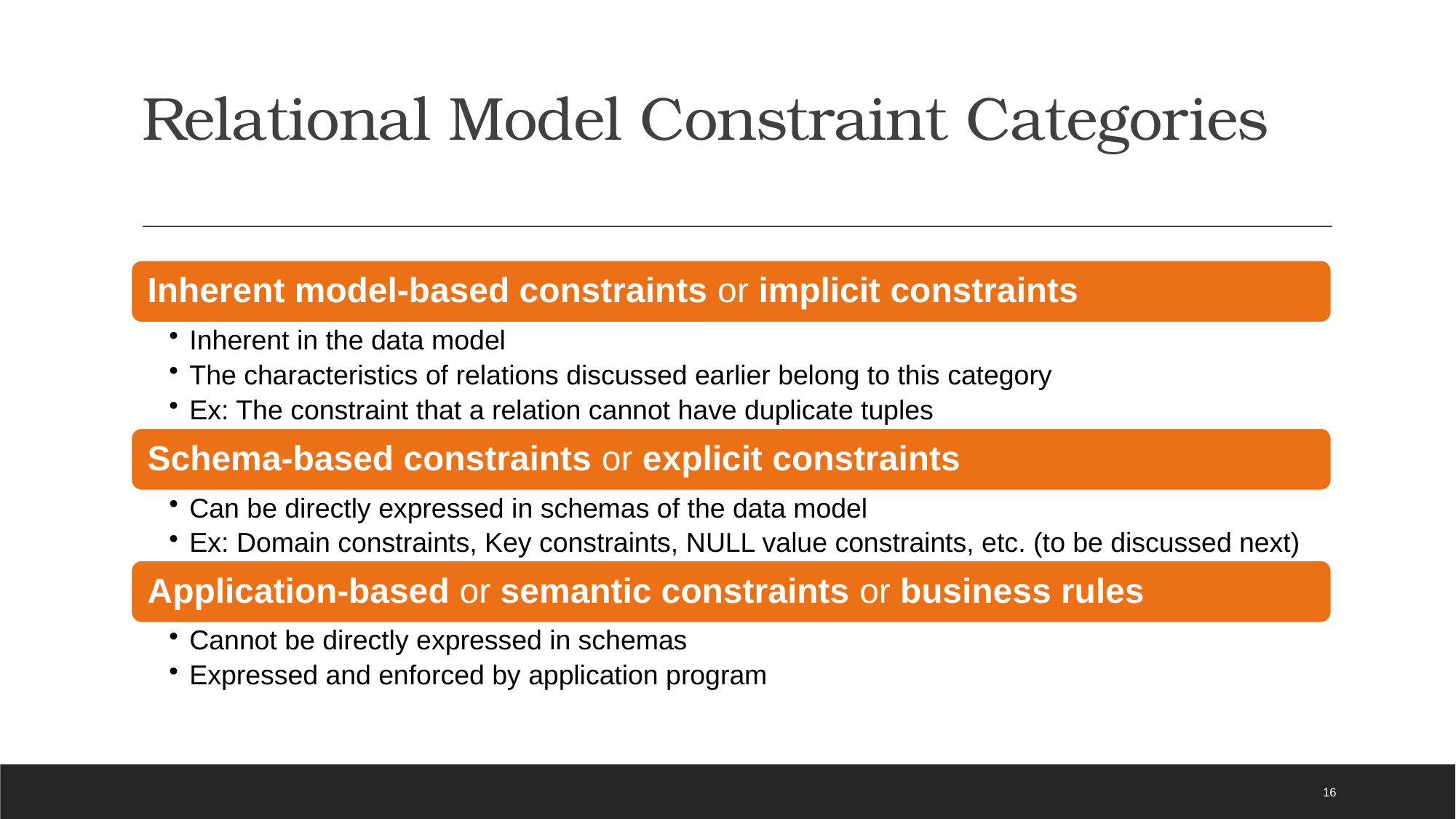

# Relational Model Constraint Categories
Inherent model-based constraints or implicit constraints
Inherent in the data model
The characteristics of relations discussed earlier belong to this category
Ex: The constraint that a relation cannot have duplicate tuples
Schema-based constraints or explicit constraints
Can be directly expressed in schemas of the data model
Ex: Domain constraints, Key constraints, NULL value constraints, etc. (to be discussed next)
Application-based or semantic constraints or business rules
Cannot be directly expressed in schemas
Expressed and enforced by application program
16